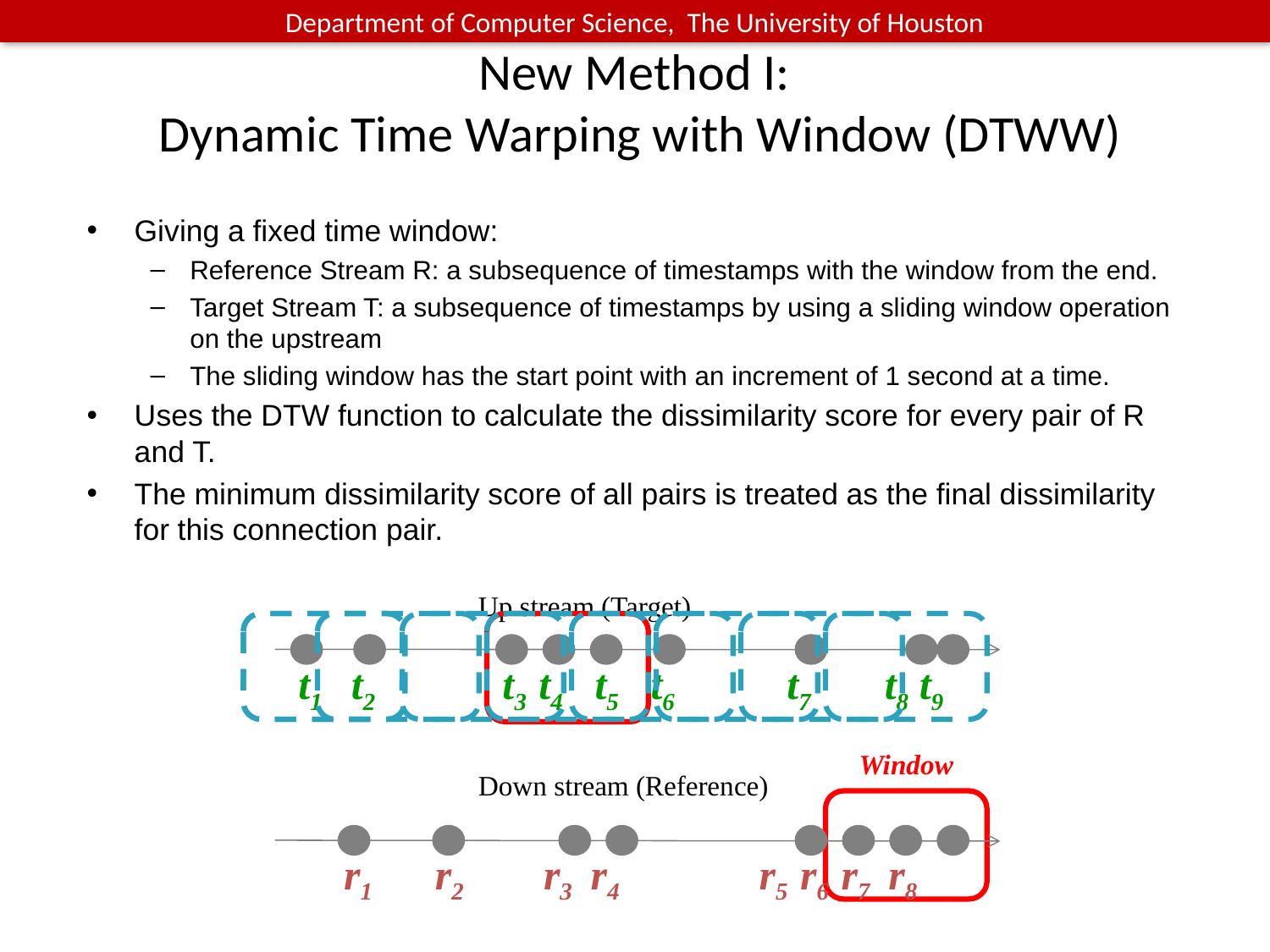

# New Method I: Dynamic Time Warping with Window (DTWW)
Giving a fixed time window:
Reference Stream R: a subsequence of timestamps with the window from the end.
Target Stream T: a subsequence of timestamps by using a sliding window operation on the upstream
The sliding window has the start point with an increment of 1 second at a time.
Uses the DTW function to calculate the dissimilarity score for every pair of R and T.
The minimum dissimilarity score of all pairs is treated as the final dissimilarity for this connection pair.
Up stream (Target)

 t1    t2            t3  t4   t5   t6           t7            t8 t9

 r1        r2             r3   r4                      r5  r6  r7   r8
Window

Down stream (Reference)
58